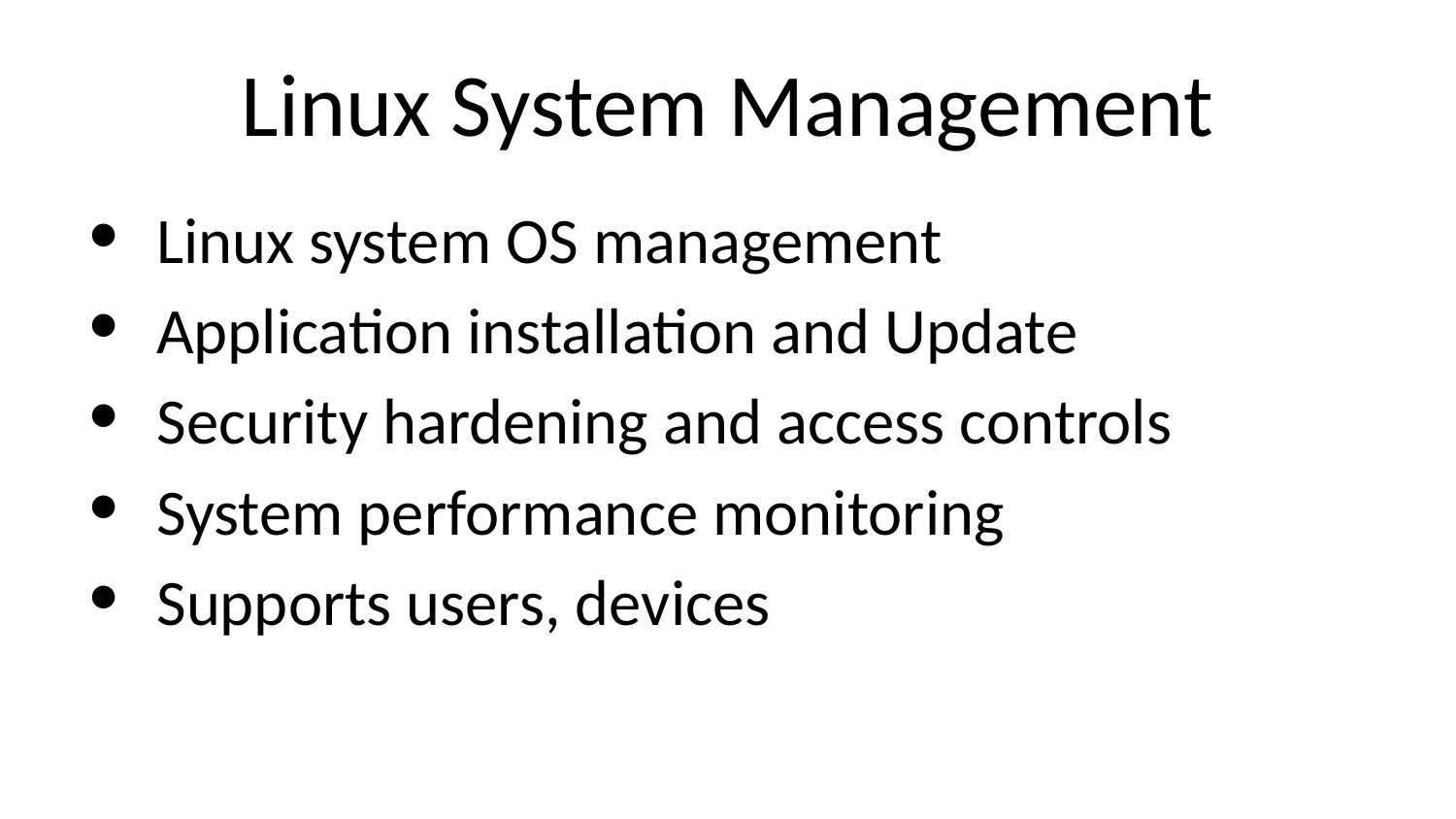

# Linux System Management
 Linux system OS management
 Application installation and Update
 Security hardening and access controls
 System performance monitoring
 Supports users, devices